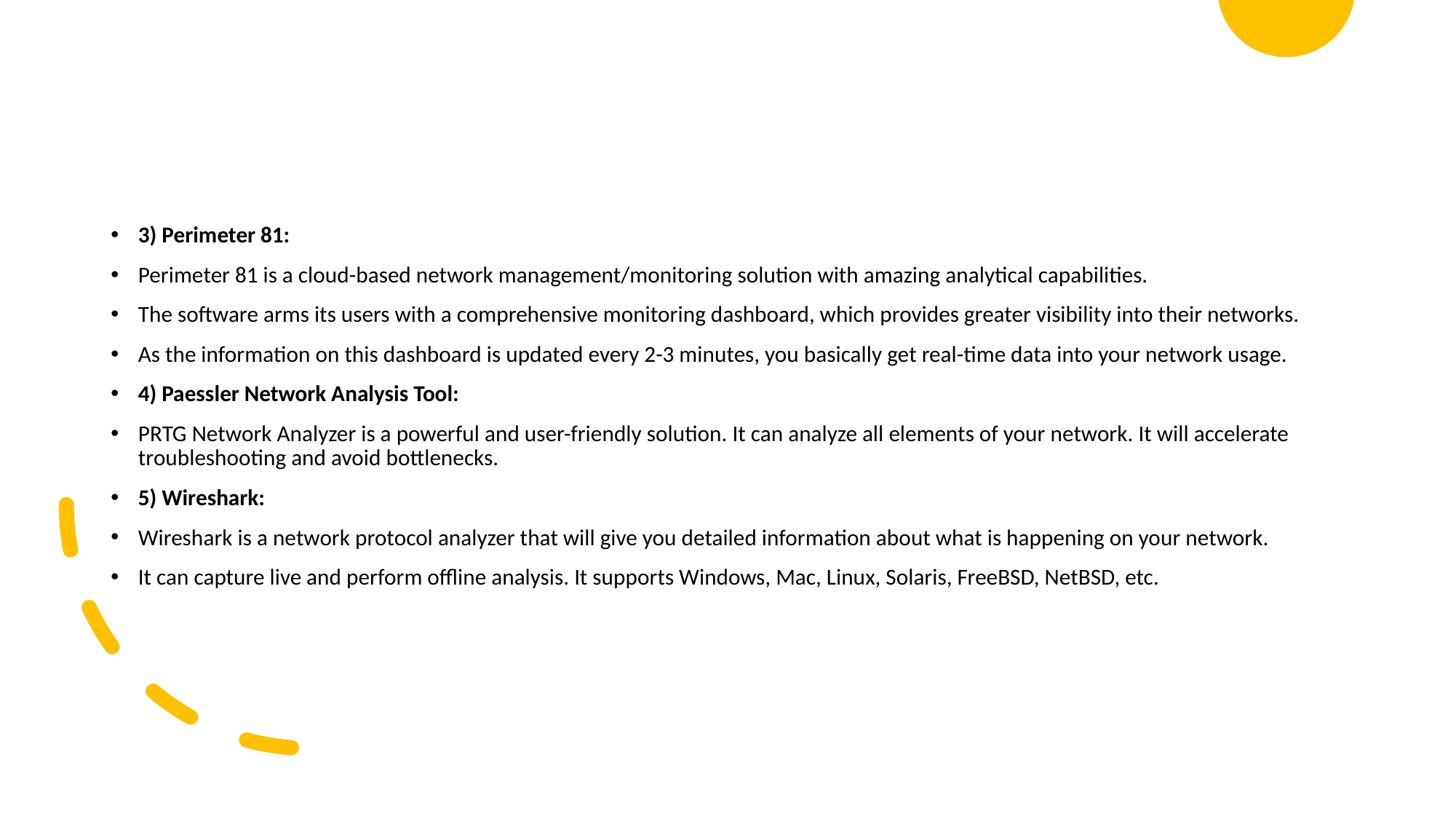

3) Perimeter 81:
Perimeter 81 is a cloud-based network management/monitoring solution with amazing analytical capabilities.
The software arms its users with a comprehensive monitoring dashboard, which provides greater visibility into their networks.
As the information on this dashboard is updated every 2-3 minutes, you basically get real-time data into your network usage.
4) Paessler Network Analysis Tool:
PRTG Network Analyzer is a powerful and user-friendly solution. It can analyze all elements of your network. It will accelerate troubleshooting and avoid bottlenecks.
5) Wireshark:
Wireshark is a network protocol analyzer that will give you detailed information about what is happening on your network.
It can capture live and perform offline analysis. It supports Windows, Mac, Linux, Solaris, FreeBSD, NetBSD, etc.